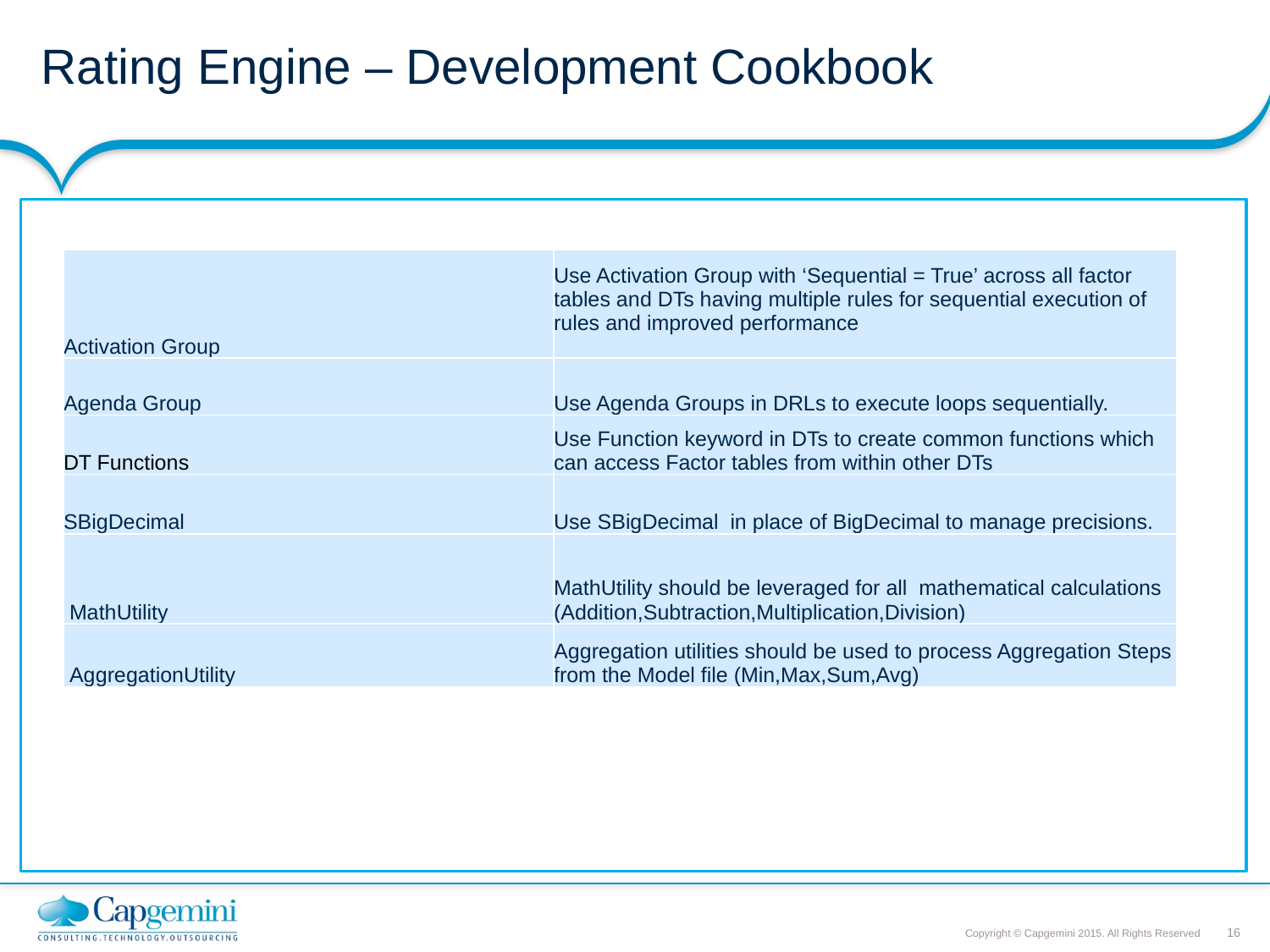

# Rating Engine – Development Cookbook

| Activation Group | Use Activation Group with ‘Sequential = True’ across all factor tables and DTs having multiple rules for sequential execution of rules and improved performance |
| --- | --- |
| Agenda Group | Use Agenda Groups in DRLs to execute loops sequentially. |
| DT Functions | Use Function keyword in DTs to create common functions which can access Factor tables from within other DTs |
| SBigDecimal | Use SBigDecimal in place of BigDecimal to manage precisions. |
| MathUtility | MathUtility should be leveraged for all mathematical calculations (Addition,Subtraction,Multiplication,Division) |
| AggregationUtility | Aggregation utilities should be used to process Aggregation Steps from the Model file (Min,Max,Sum,Avg) |